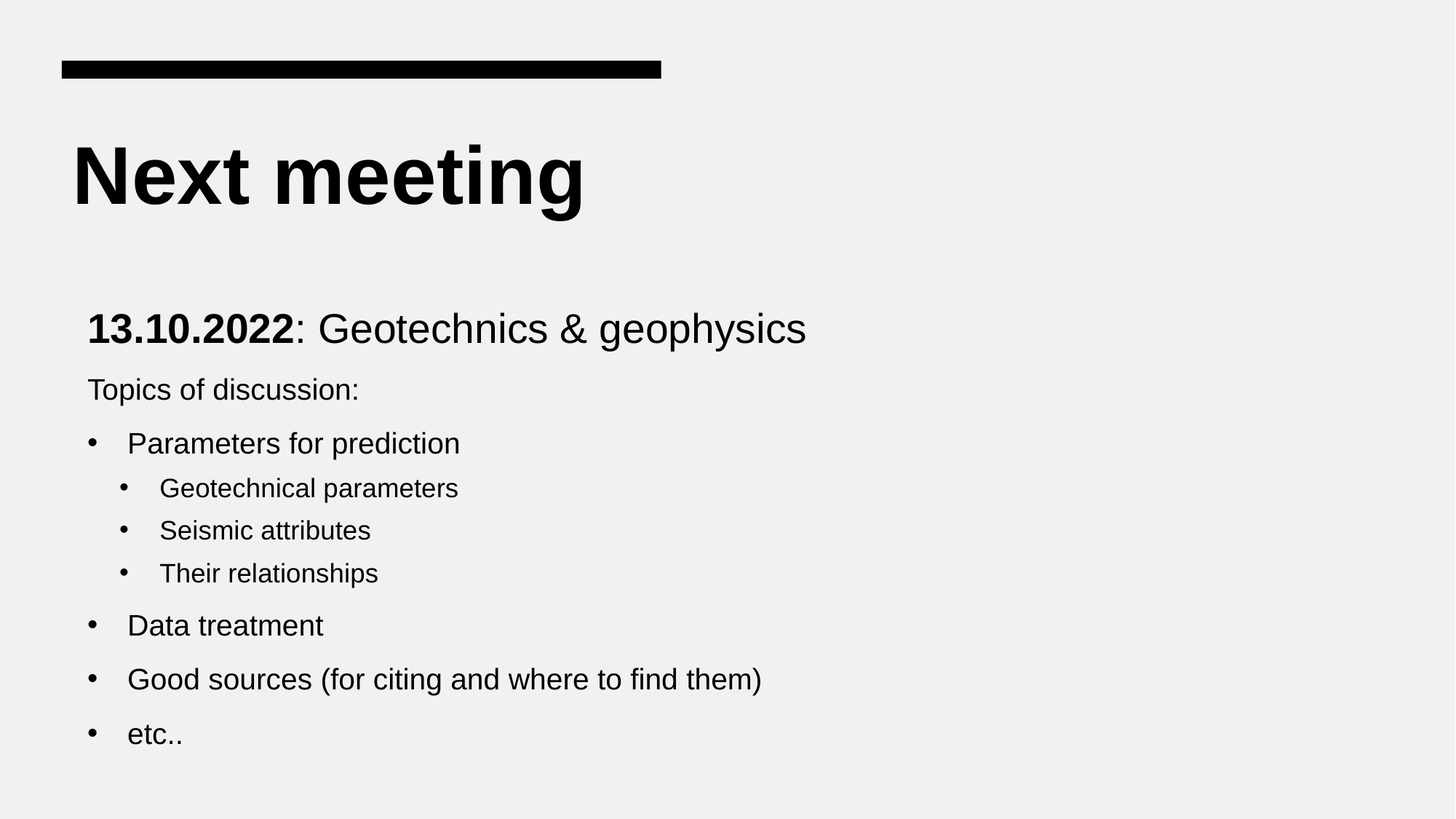

# Next meeting
13.10.2022: Geotechnics & geophysics
Topics of discussion:
Parameters for prediction
Geotechnical parameters
Seismic attributes
Their relationships
Data treatment
Good sources (for citing and where to find them)
etc..